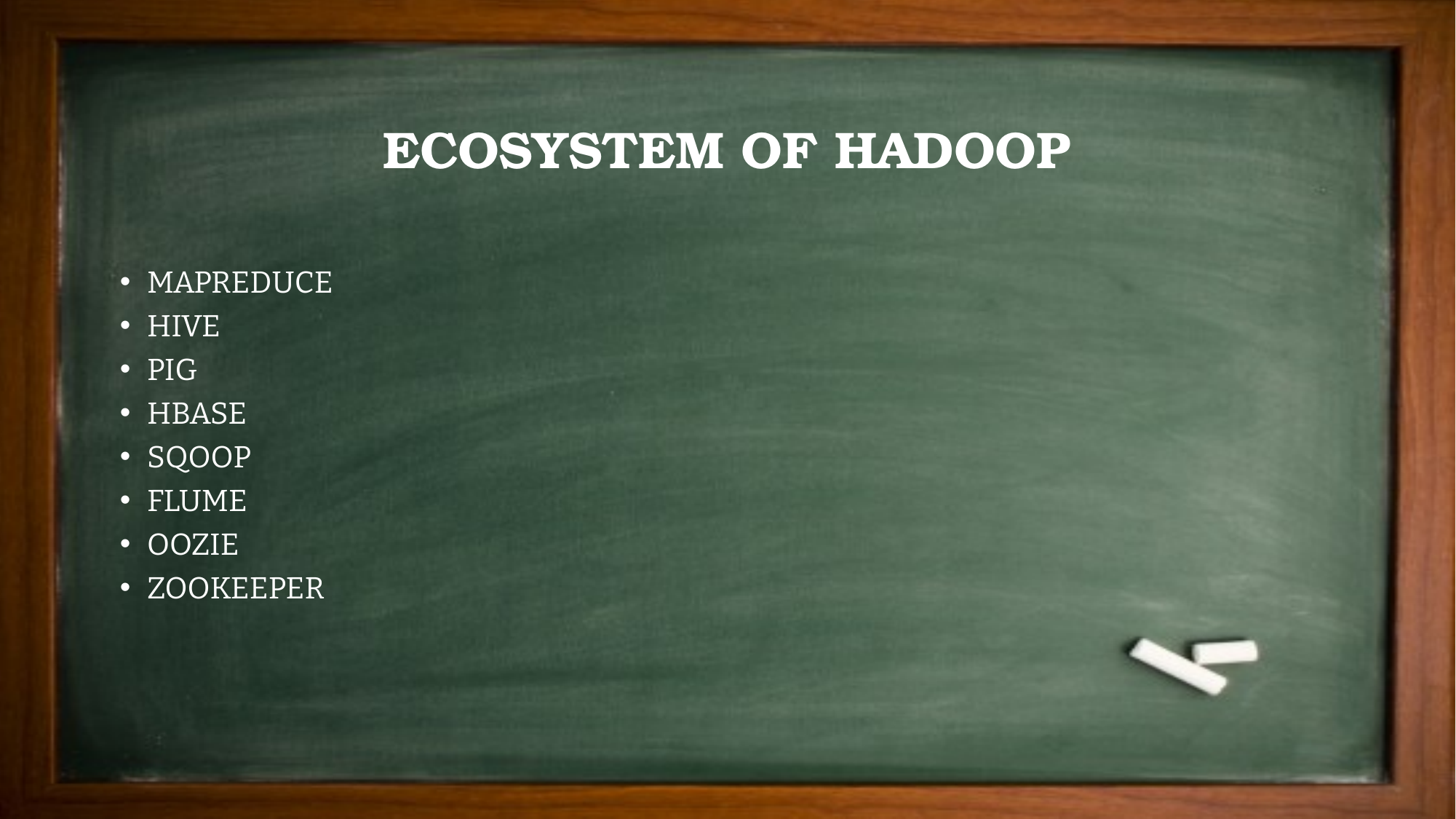

ECOSYSTEM OF HADOOP
MAPREDUCE
HIVE
PIG
HBASE
SQOOP
FLUME
OOZIE
ZOOKEEPER